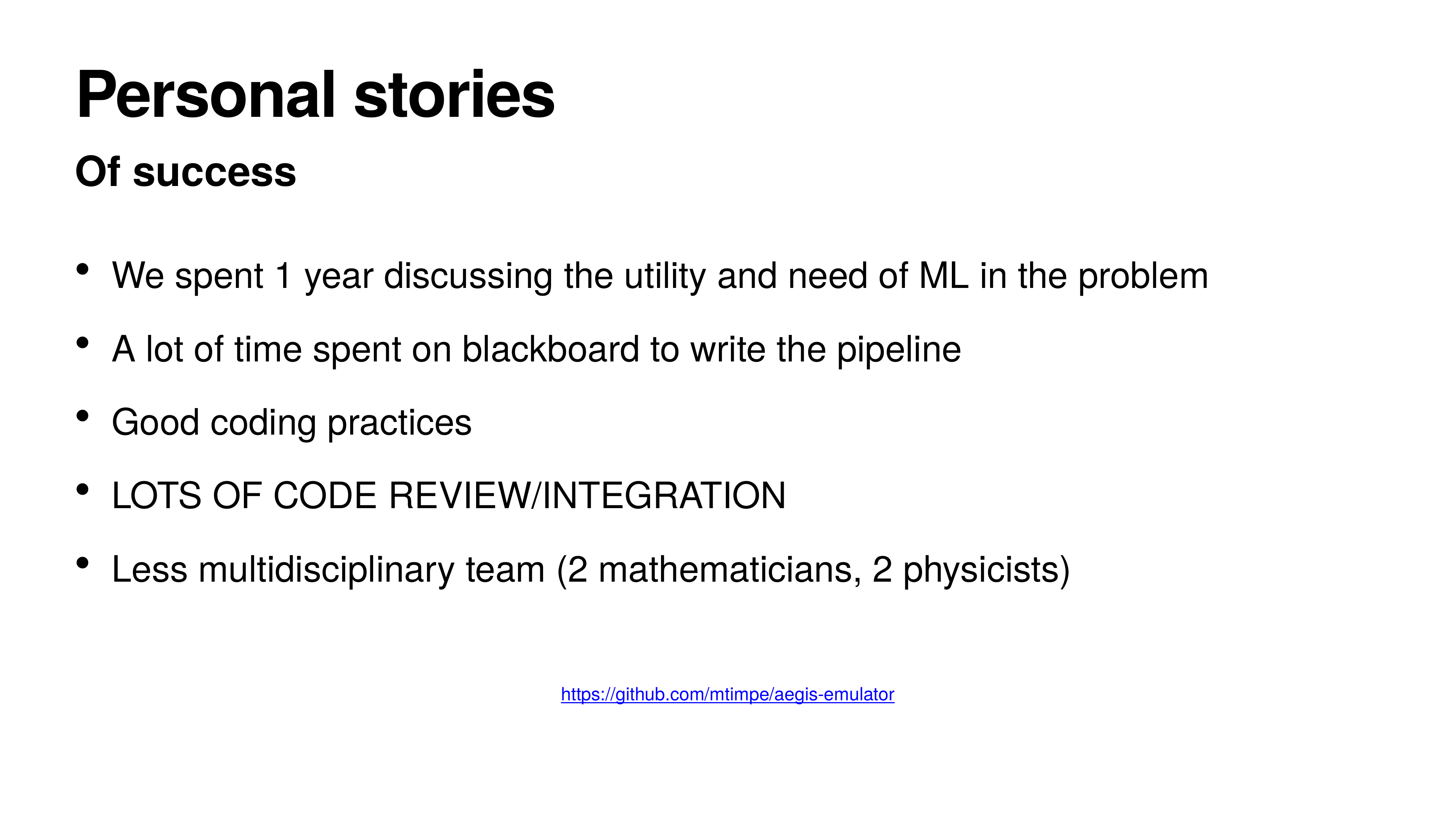

# Personal stories
Of success
We spent 1 year discussing the utility and need of ML in the problem
A lot of time spent on blackboard to write the pipeline
Good coding practices
LOTS OF CODE REVIEW/INTEGRATION
Less multidisciplinary team (2 mathematicians, 2 physicists)
https://github.com/mtimpe/aegis-emulator